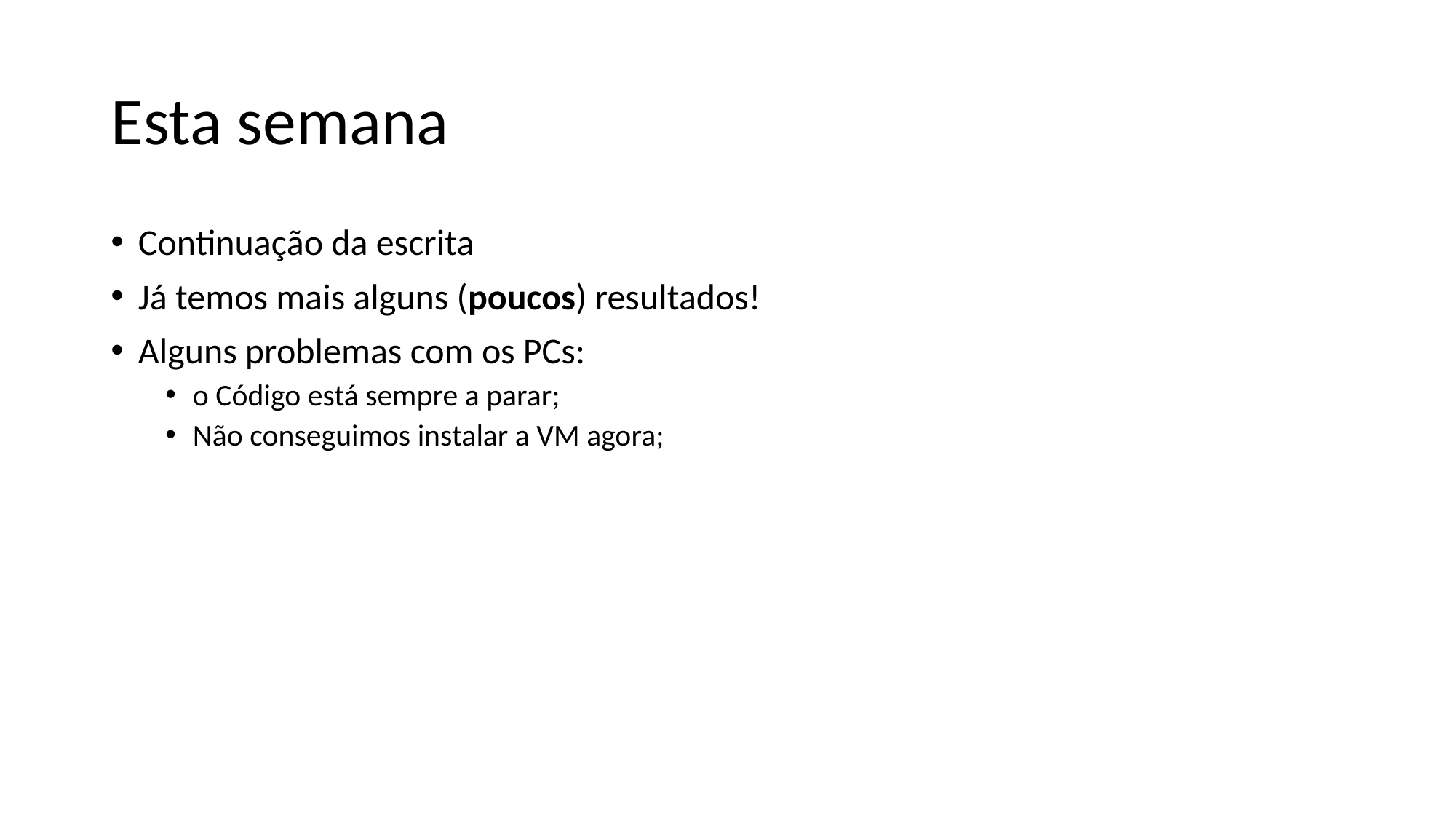

# Esta semana
Continuação da escrita
Já temos mais alguns (poucos) resultados!
Alguns problemas com os PCs:
o Código está sempre a parar;
Não conseguimos instalar a VM agora;